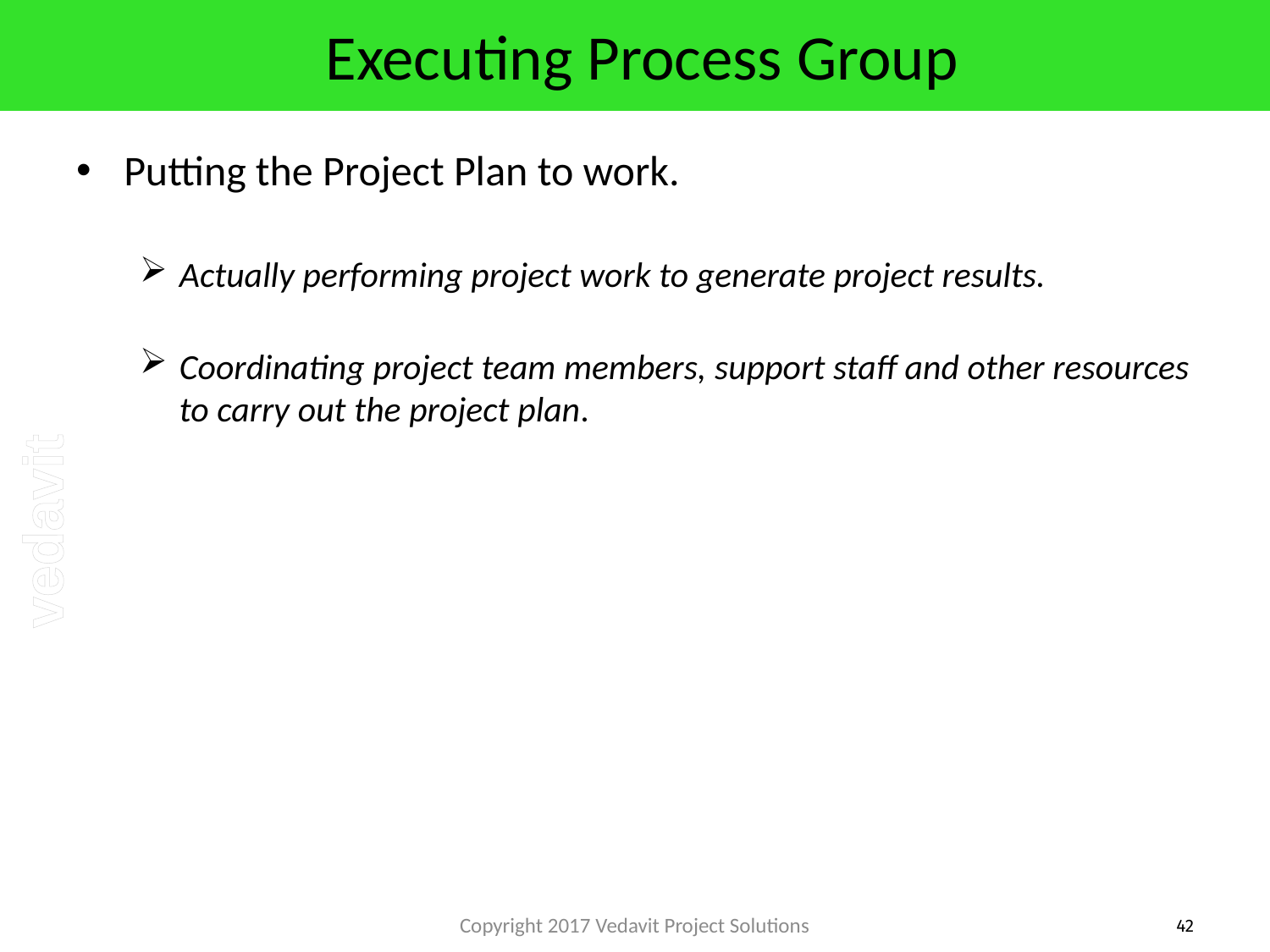

# Executing Process Group
Putting the Project Plan to work.
Actually performing project work to generate project results.
Coordinating project team members, support staff and other resources to carry out the project plan.
Copyright 2017 Vedavit Project Solutions
42